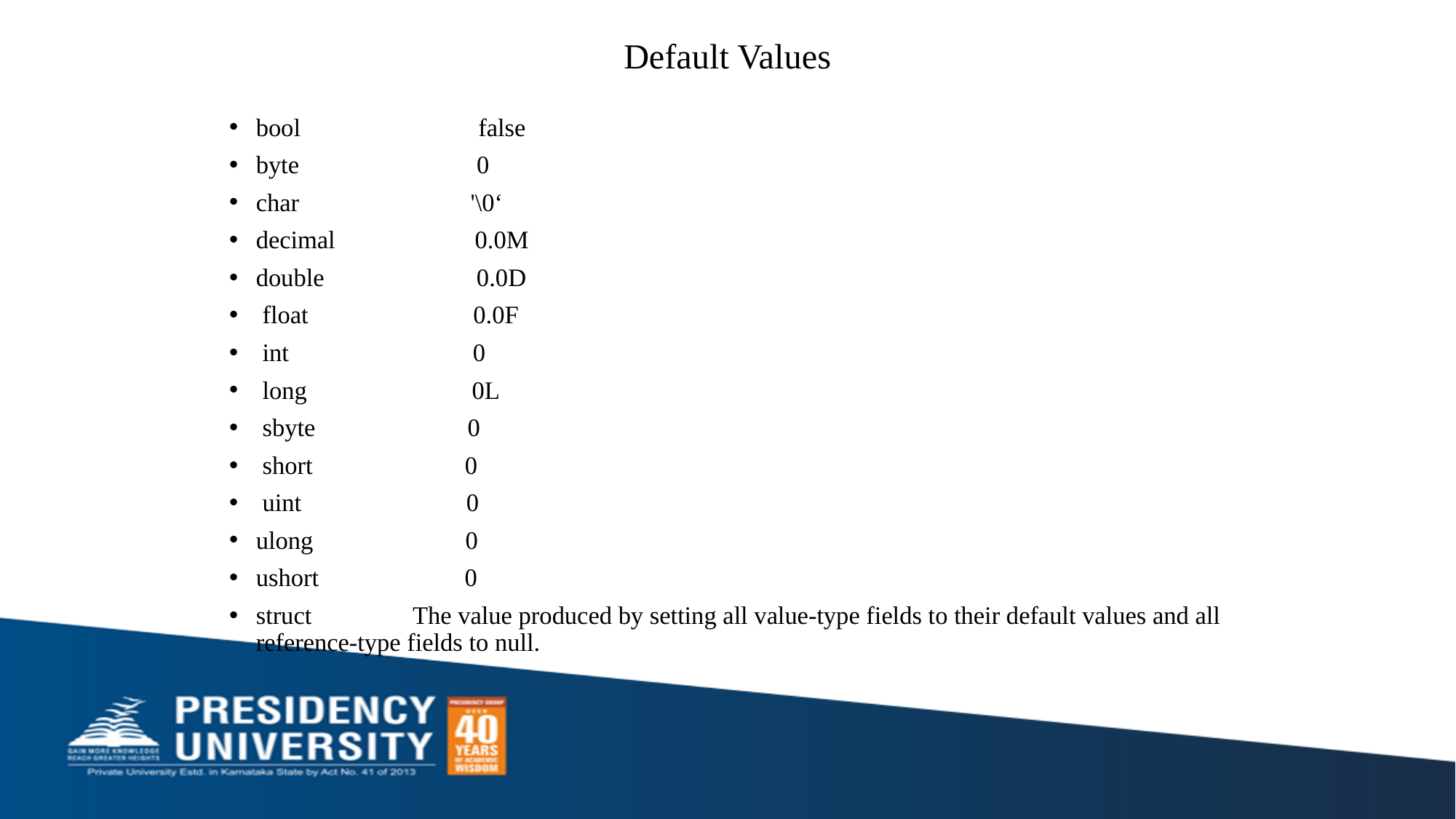

# Default Values
bool                            false
byte                            0
char                           '\0‘
decimal                      0.0M
double                        0.0D
 float                          0.0F
 int                             0
 long                          0L
 sbyte                        0
 short                        0
 uint                          0
ulong                        0
ushort                       0
struct                The value produced by setting all value-type fields to their default values and all reference-type fields to null.